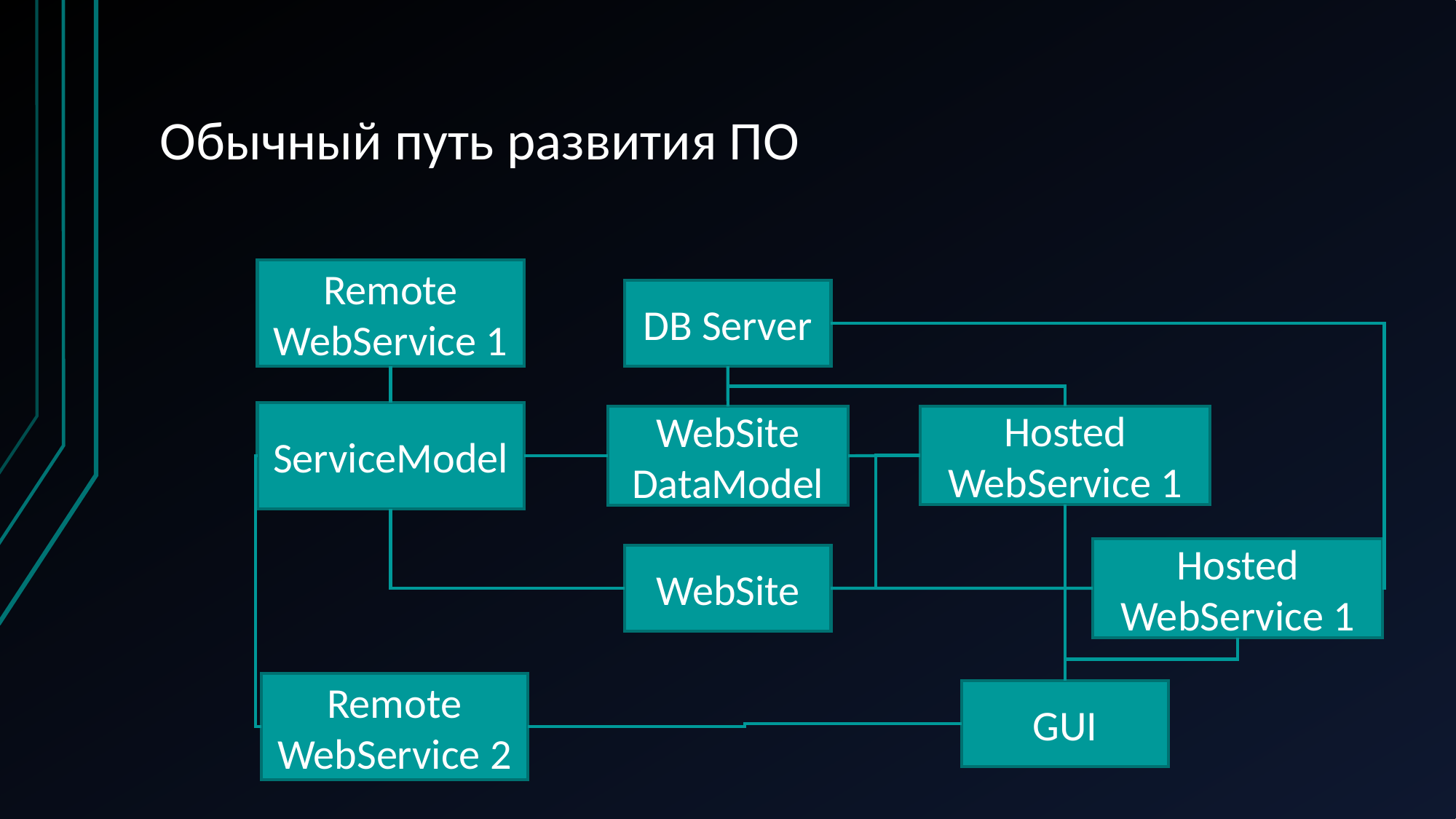

# Обычный путь развития ПО
Remote WebService 1
DB Server
ServiceModel
Hosted WebService 1
WebSite DataModel
Hosted WebService 1
WebSite
Remote WebService 2
GUI